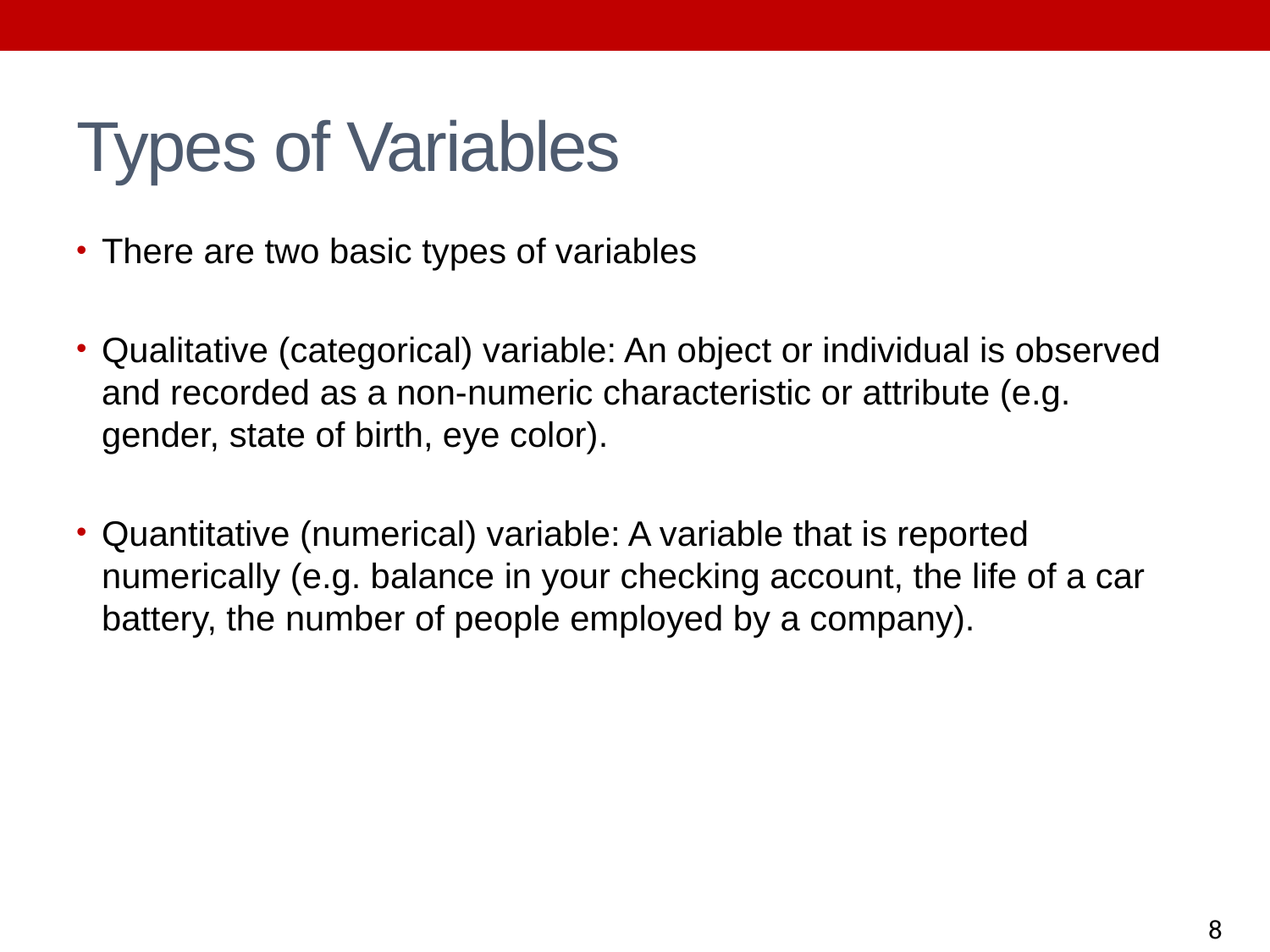

# Types of Variables
There are two basic types of variables

Qualitative (categorical) variable: An object or individual is observed and recorded as a non-numeric characteristic or attribute (e.g. gender, state of birth, eye color).

Quantitative (numerical) variable: A variable that is reported numerically (e.g. balance in your checking account, the life of a car battery, the number of people employed by a company).

8